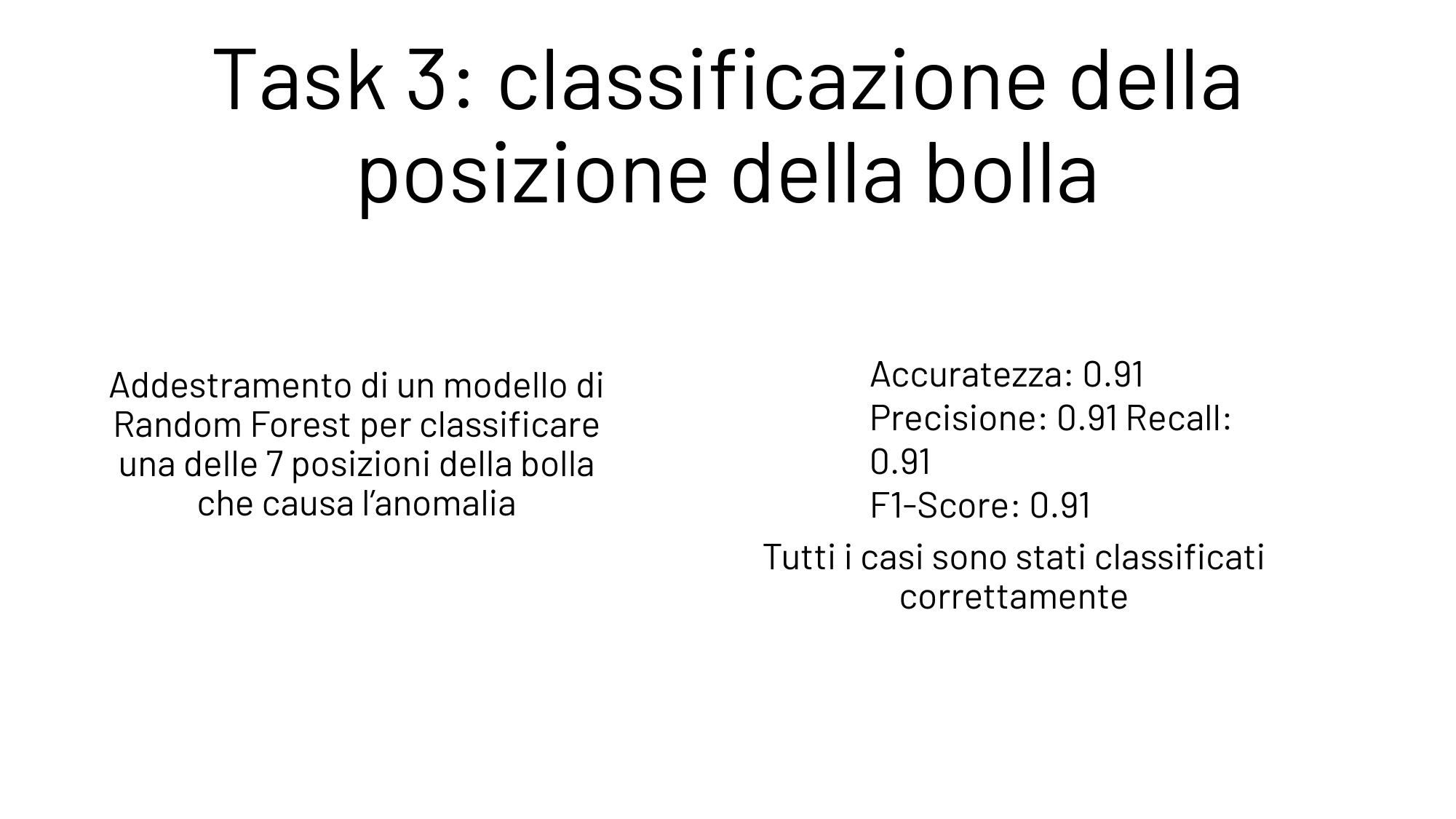

# Task 3: classificazione della posizione della bolla
Accuratezza: 0.91 Precisione: 0.91 Recall: 0.91
F1-Score: 0.91
Addestramento di un modello di Random Forest per classificare una delle 7 posizioni della bolla che causa l’anomalia

Tutti i casi sono stati classificati correttamente